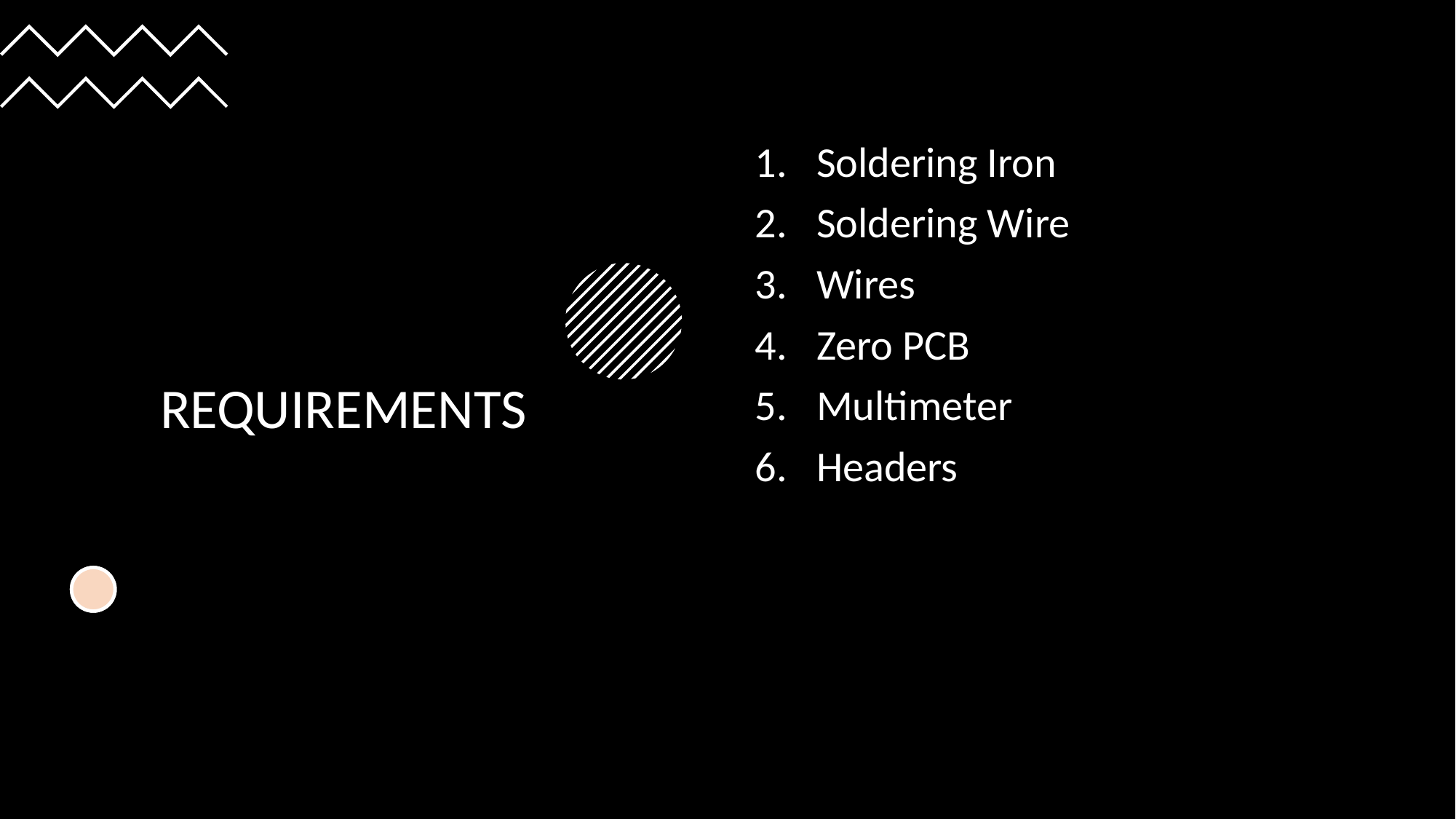

# REQUIREMENTS
Soldering Iron
Soldering Wire
Wires
Zero PCB
Multimeter
Headers